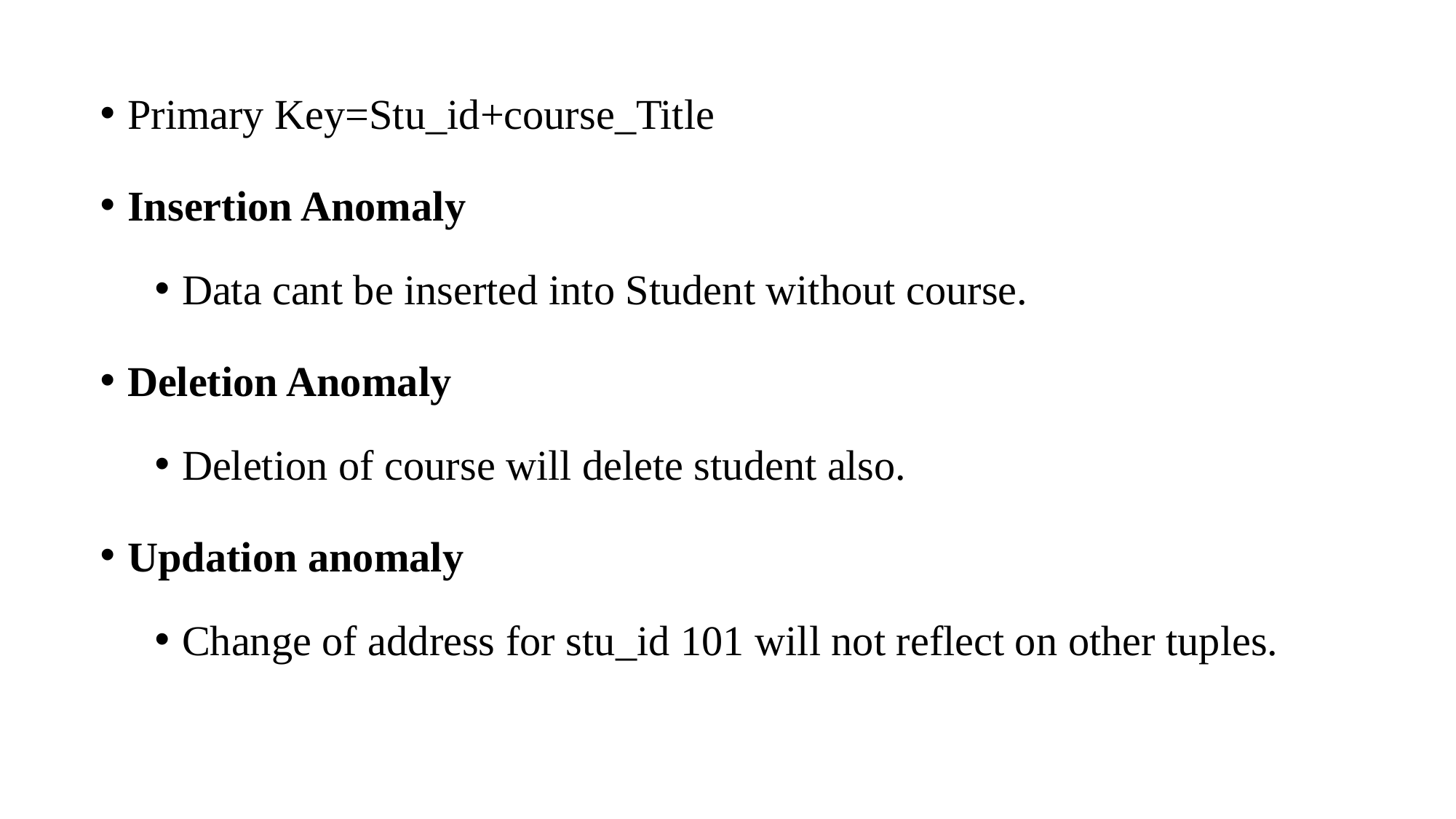

Primary Key=Stu_id+course_Title
Insertion Anomaly
Data cant be inserted into Student without course.
Deletion Anomaly
Deletion of course will delete student also.
Updation anomaly
Change of address for stu_id 101 will not reflect on other tuples.